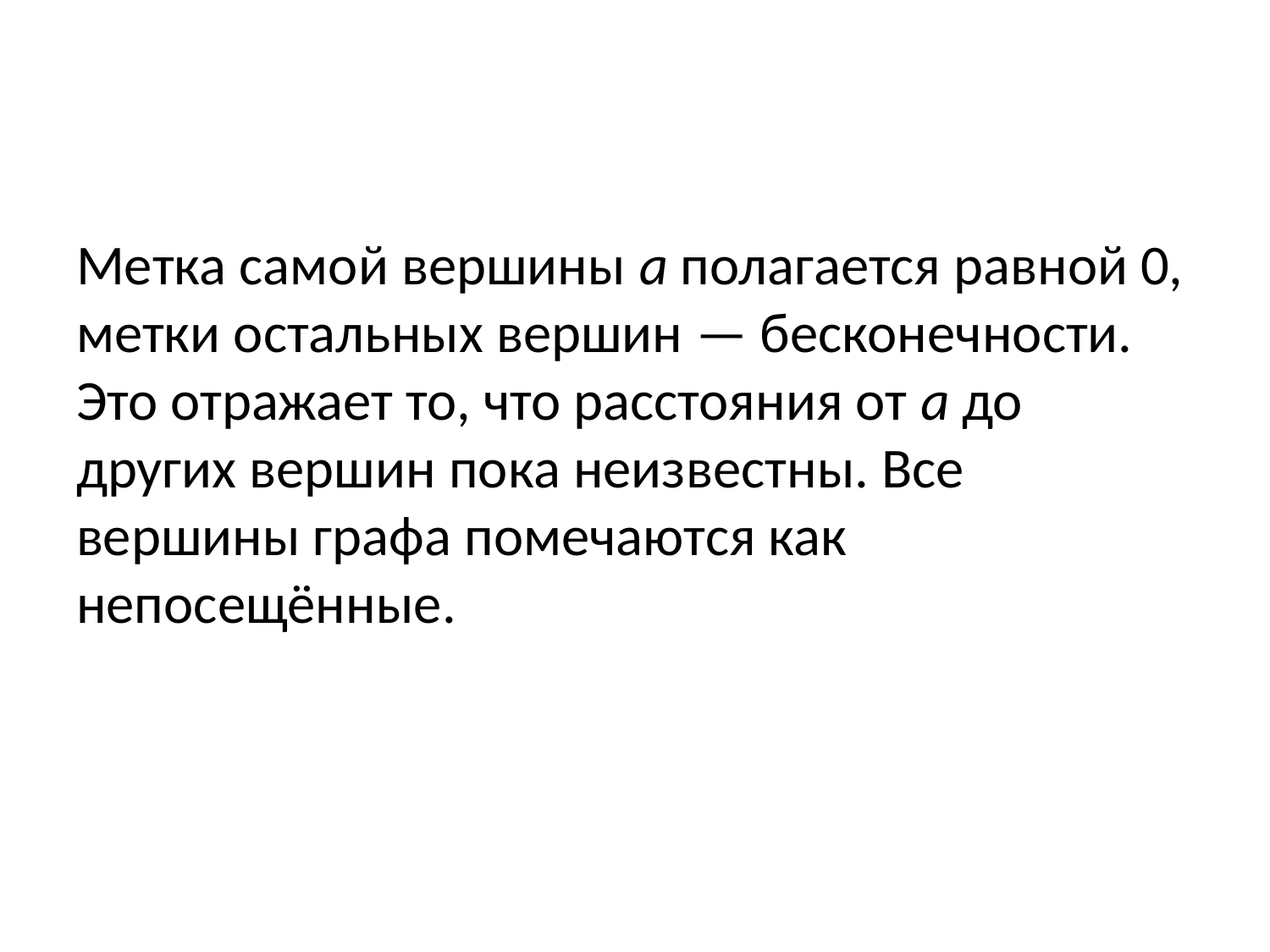

#
Метка самой вершины a полагается равной 0, метки остальных вершин — бесконечности. Это отражает то, что расстояния от a до других вершин пока неизвестны. Все вершины графа помечаются как непосещённые.